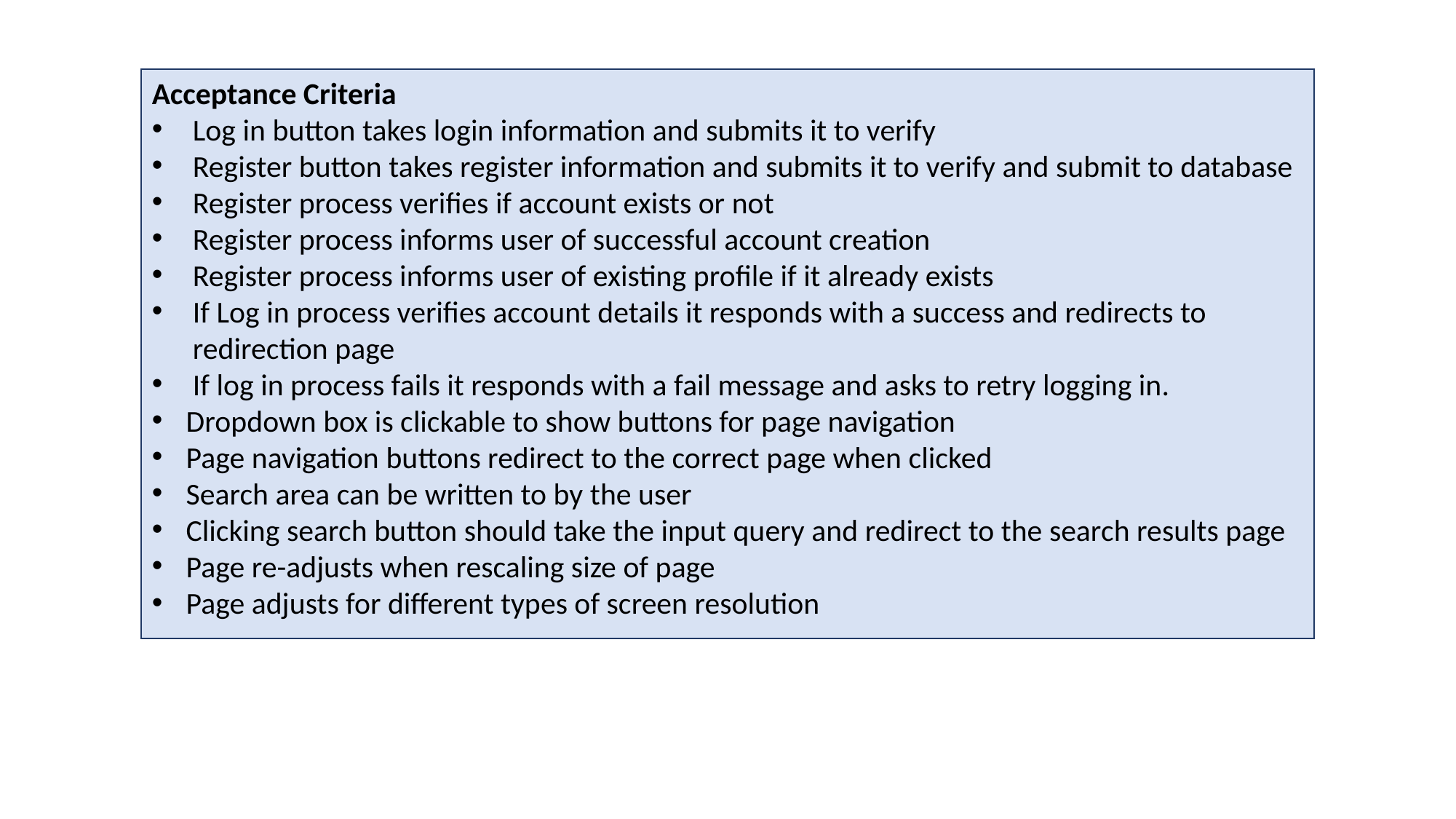

Acceptance Criteria
Log in button takes login information and submits it to verify
Register button takes register information and submits it to verify and submit to database
Register process verifies if account exists or not
Register process informs user of successful account creation
Register process informs user of existing profile if it already exists
If Log in process verifies account details it responds with a success and redirects to redirection page
If log in process fails it responds with a fail message and asks to retry logging in.
Dropdown box is clickable to show buttons for page navigation
Page navigation buttons redirect to the correct page when clicked
Search area can be written to by the user
Clicking search button should take the input query and redirect to the search results page
Page re-adjusts when rescaling size of page
Page adjusts for different types of screen resolution